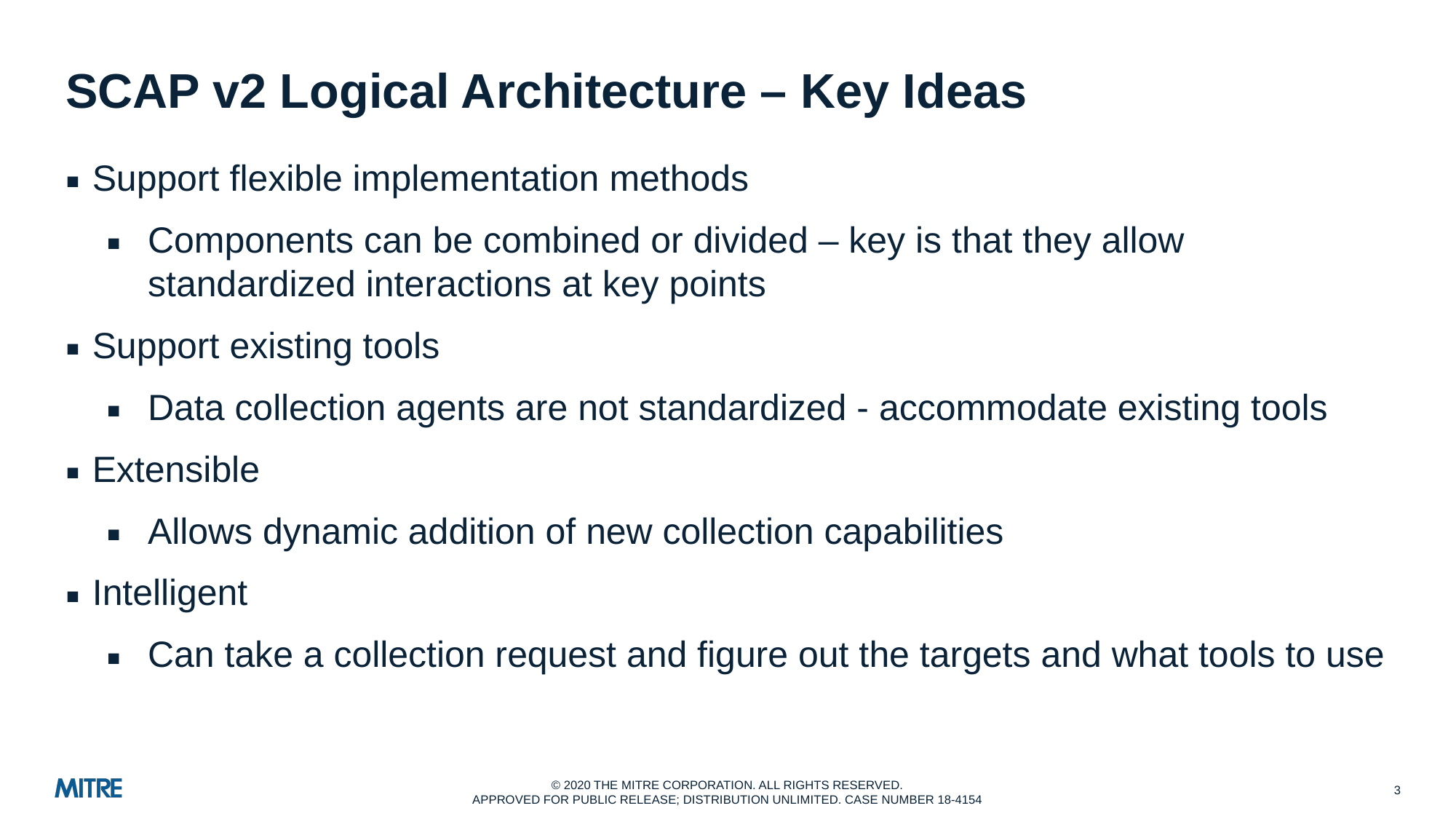

# SCAP v2 Logical Architecture – Key Ideas
Support flexible implementation methods
Components can be combined or divided – key is that they allow standardized interactions at key points
Support existing tools
Data collection agents are not standardized - accommodate existing tools
Extensible
Allows dynamic addition of new collection capabilities
Intelligent
Can take a collection request and figure out the targets and what tools to use
3